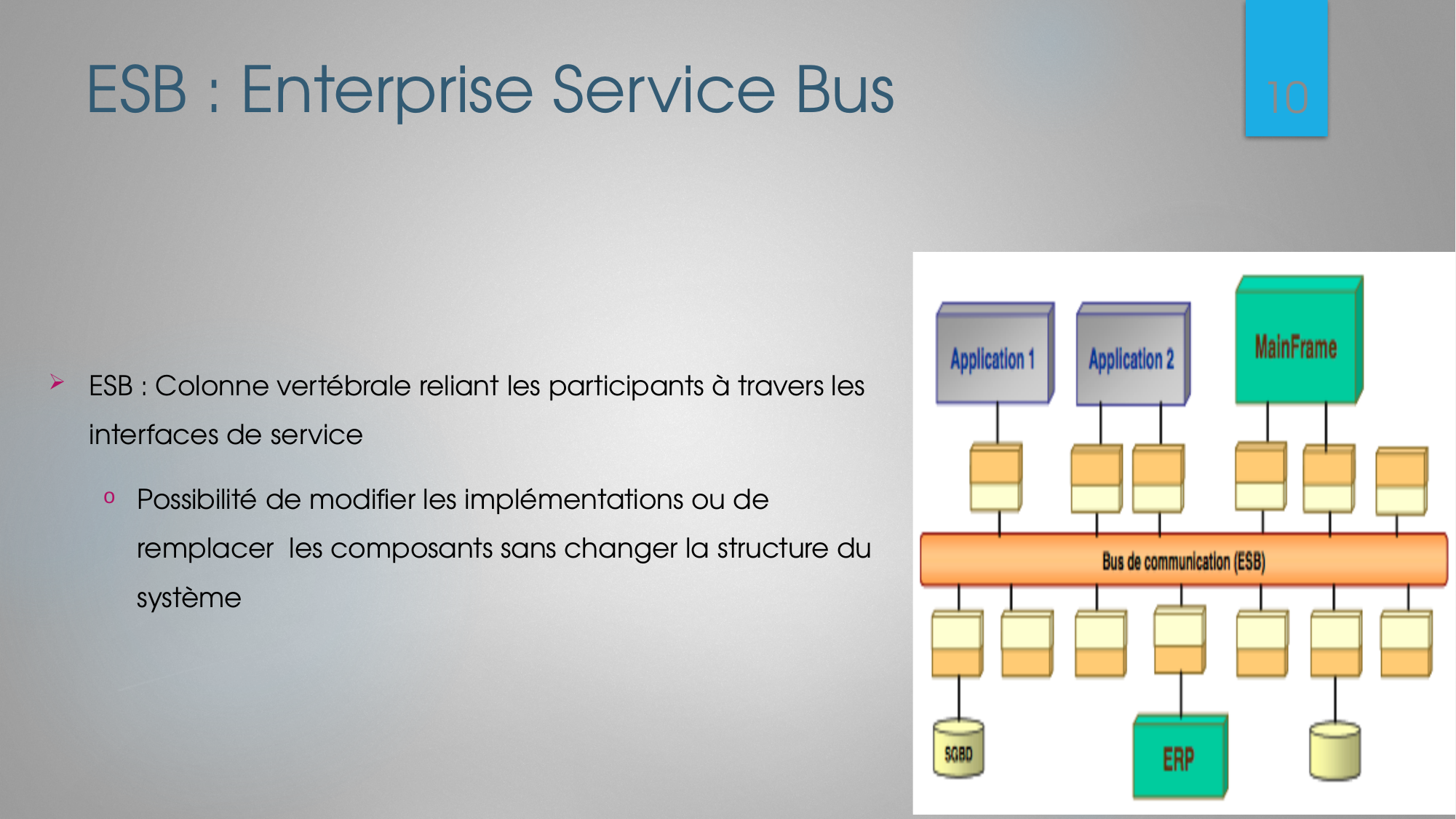

10
# ESB : Enterprise Service Bus

ESB : Colonne vertébrale reliant les participants à travers les  interfaces de service
Possibilité de modifier les implémentations ou de remplacer  les composants sans changer la structure du système